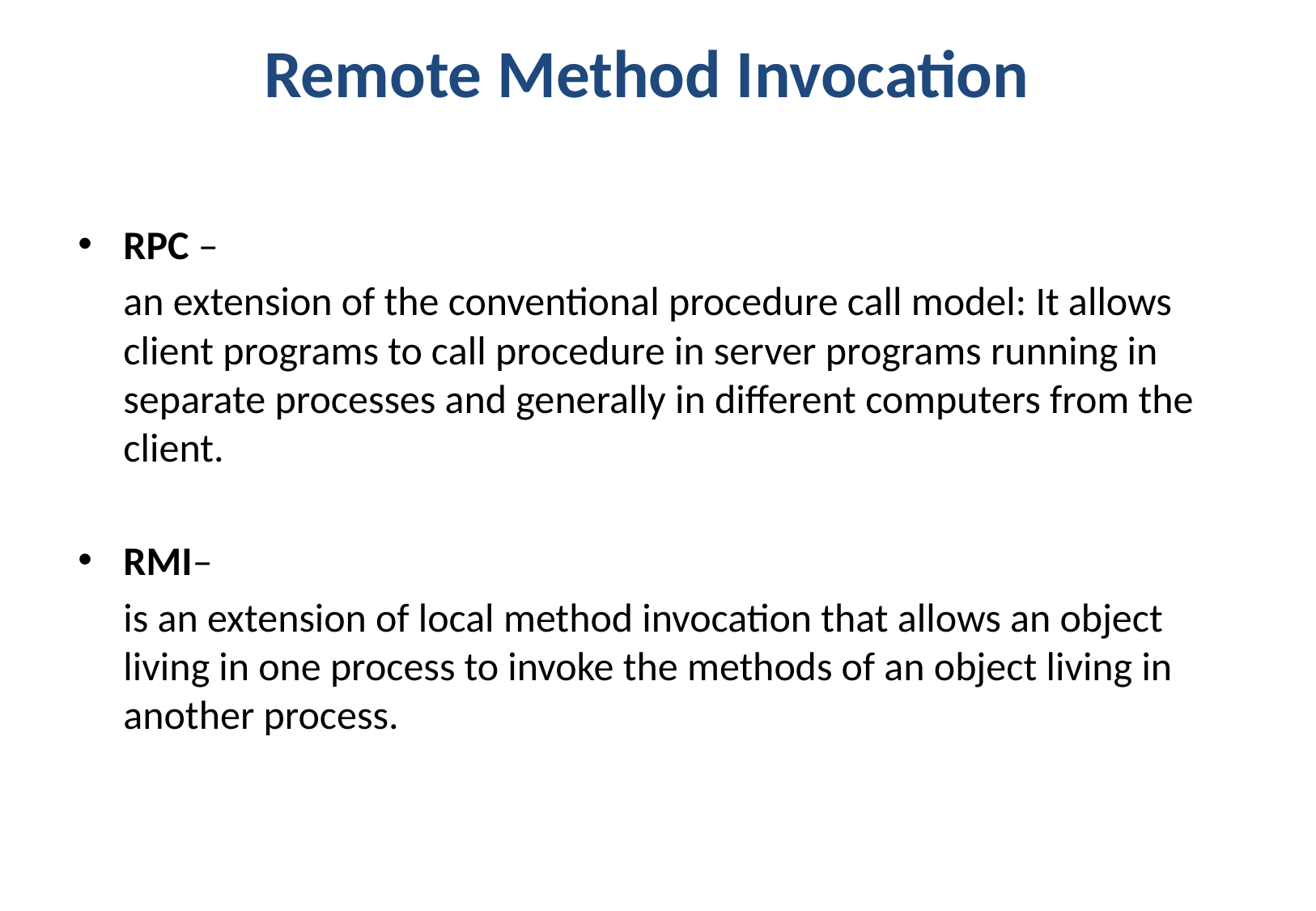

# Remote Method Invocation
RPC –
	an extension of the conventional procedure call model: It allows client programs to call procedure in server programs running in separate processes and generally in different computers from the client.

RMI–
	is an extension of local method invocation that allows an object living in one process to invoke the methods of an object living in another process.